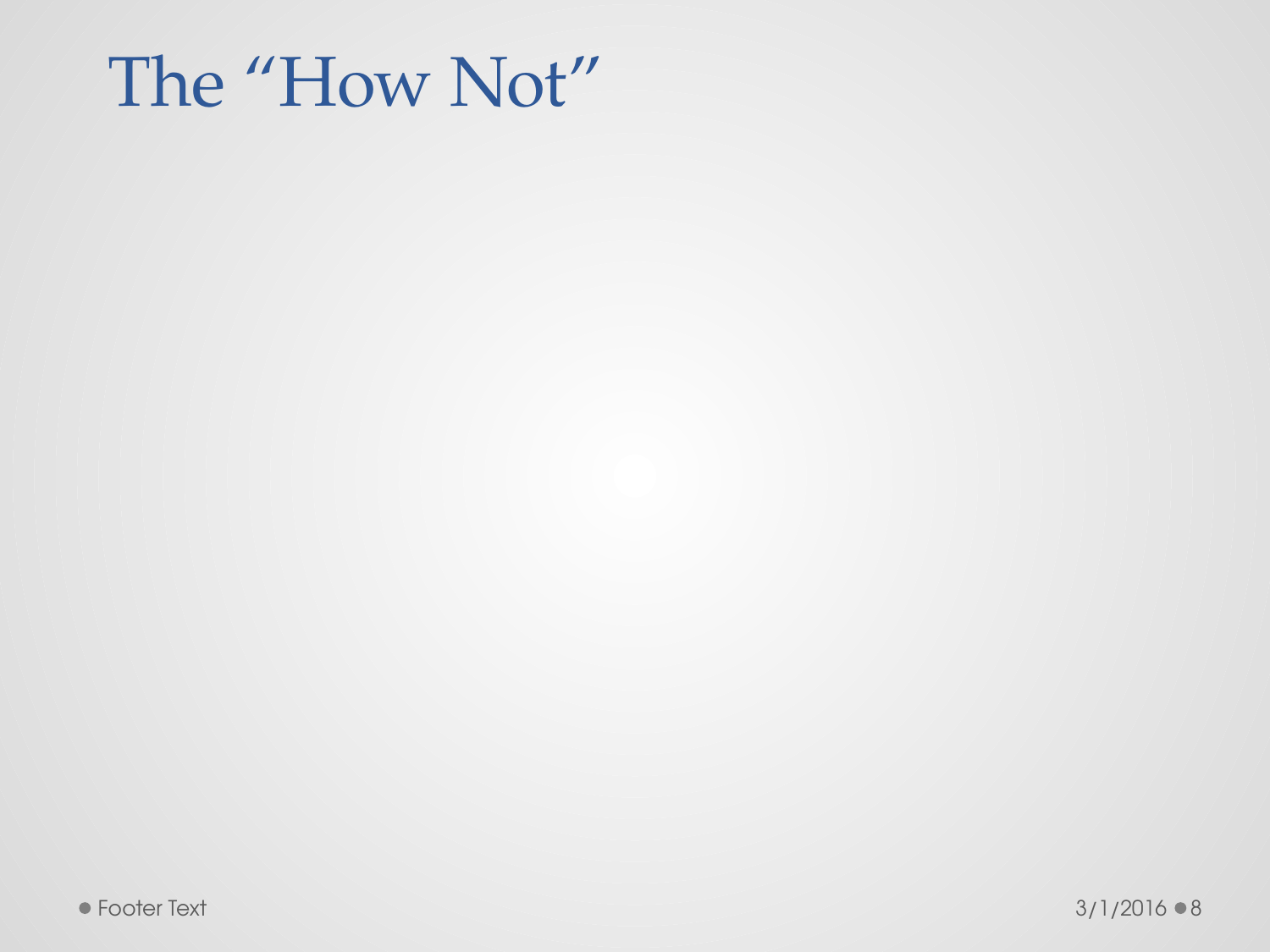

# The “How Not”

Footer Text
3/1/2016
8